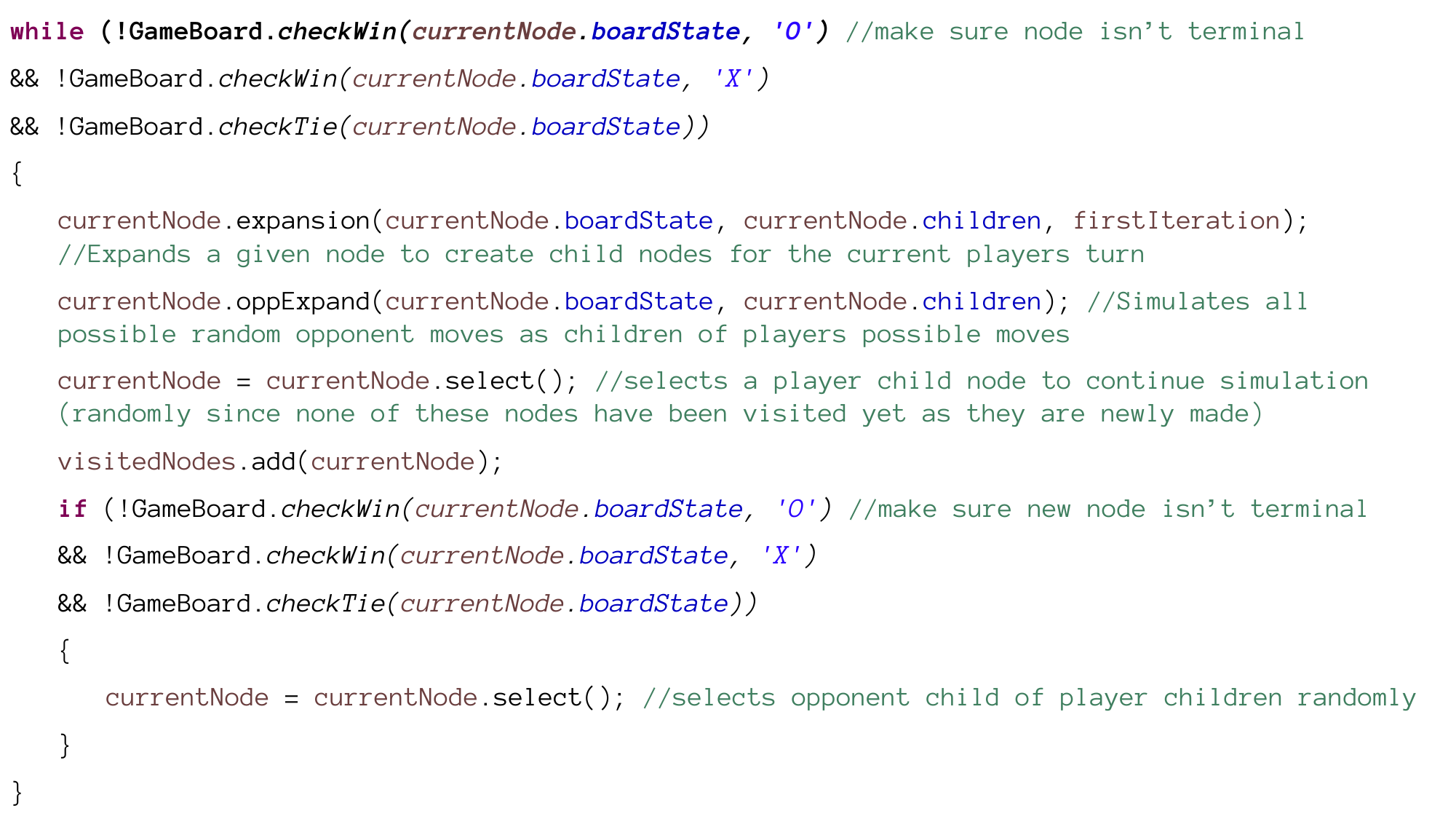

while (!GameBoard.checkWin(currentNode.boardState, 'O') //make sure node isn’t terminal
&& !GameBoard.checkWin(currentNode.boardState, 'X')
&& !GameBoard.checkTie(currentNode.boardState))
{
currentNode.expansion(currentNode.boardState, currentNode.children, firstIteration); //Expands a given node to create child nodes for the current players turn
currentNode.oppExpand(currentNode.boardState, currentNode.children); //Simulates all possible random opponent moves as children of players possible moves
currentNode = currentNode.select(); //selects a player child node to continue simulation (randomly since none of these nodes have been visited yet as they are newly made)
visitedNodes.add(currentNode);
if (!GameBoard.checkWin(currentNode.boardState, 'O') //make sure new node isn’t terminal
&& !GameBoard.checkWin(currentNode.boardState, 'X')
&& !GameBoard.checkTie(currentNode.boardState))
{
currentNode = currentNode.select(); //selects opponent child of player children randomly
}
}